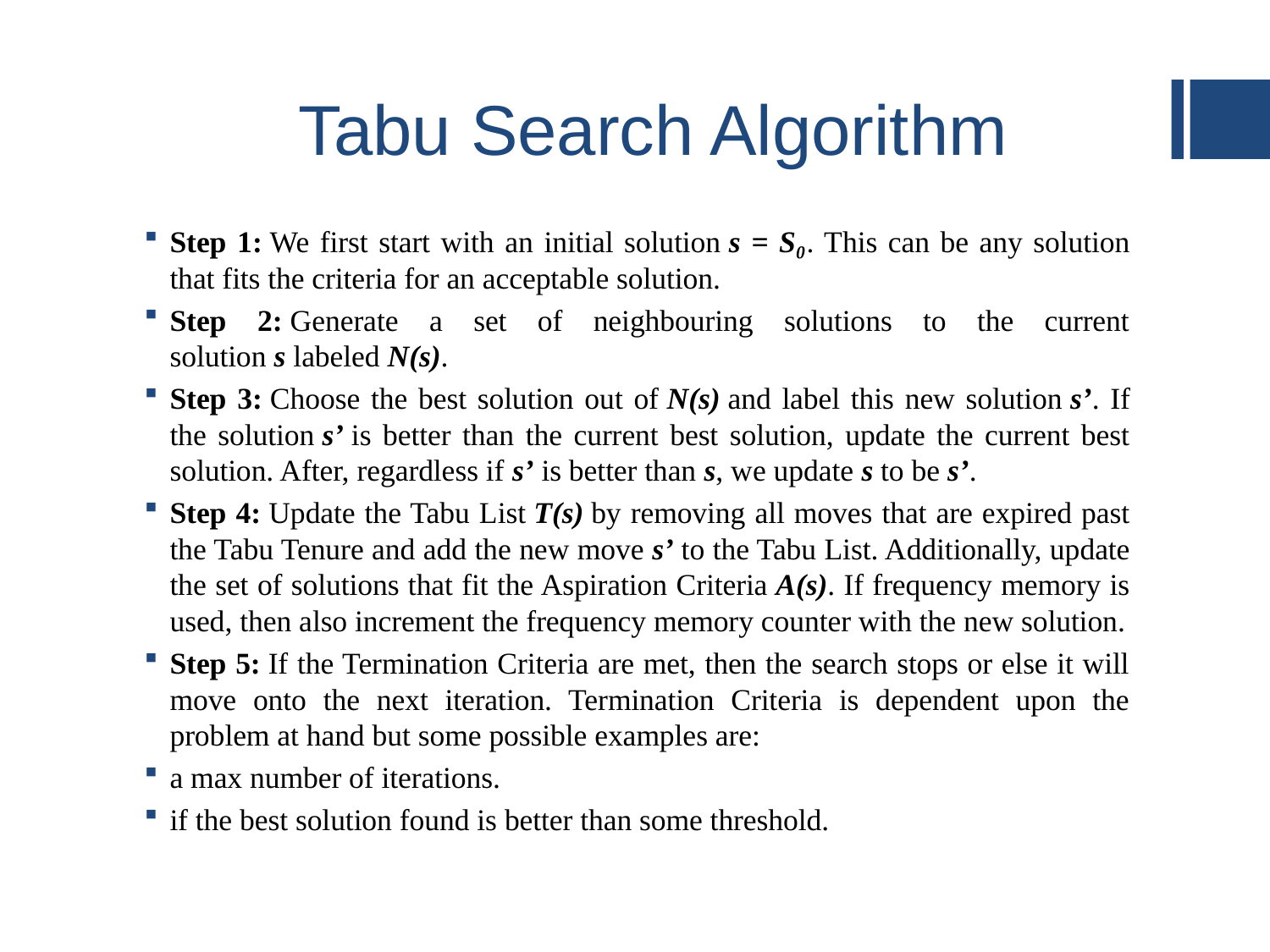

# Tabu Search Algorithm
Step 1: We first start with an initial solution s = S₀. This can be any solution that fits the criteria for an acceptable solution.
Step 2: Generate a set of neighbouring solutions to the current solution s labeled N(s).
Step 3: Choose the best solution out of N(s) and label this new solution s’. If the solution s’ is better than the current best solution, update the current best solution. After, regardless if s’ is better than s, we update s to be s’.
Step 4: Update the Tabu List T(s) by removing all moves that are expired past the Tabu Tenure and add the new move s’ to the Tabu List. Additionally, update the set of solutions that fit the Aspiration Criteria A(s). If frequency memory is used, then also increment the frequency memory counter with the new solution.
Step 5: If the Termination Criteria are met, then the search stops or else it will move onto the next iteration. Termination Criteria is dependent upon the problem at hand but some possible examples are:
a max number of iterations.
if the best solution found is better than some threshold.